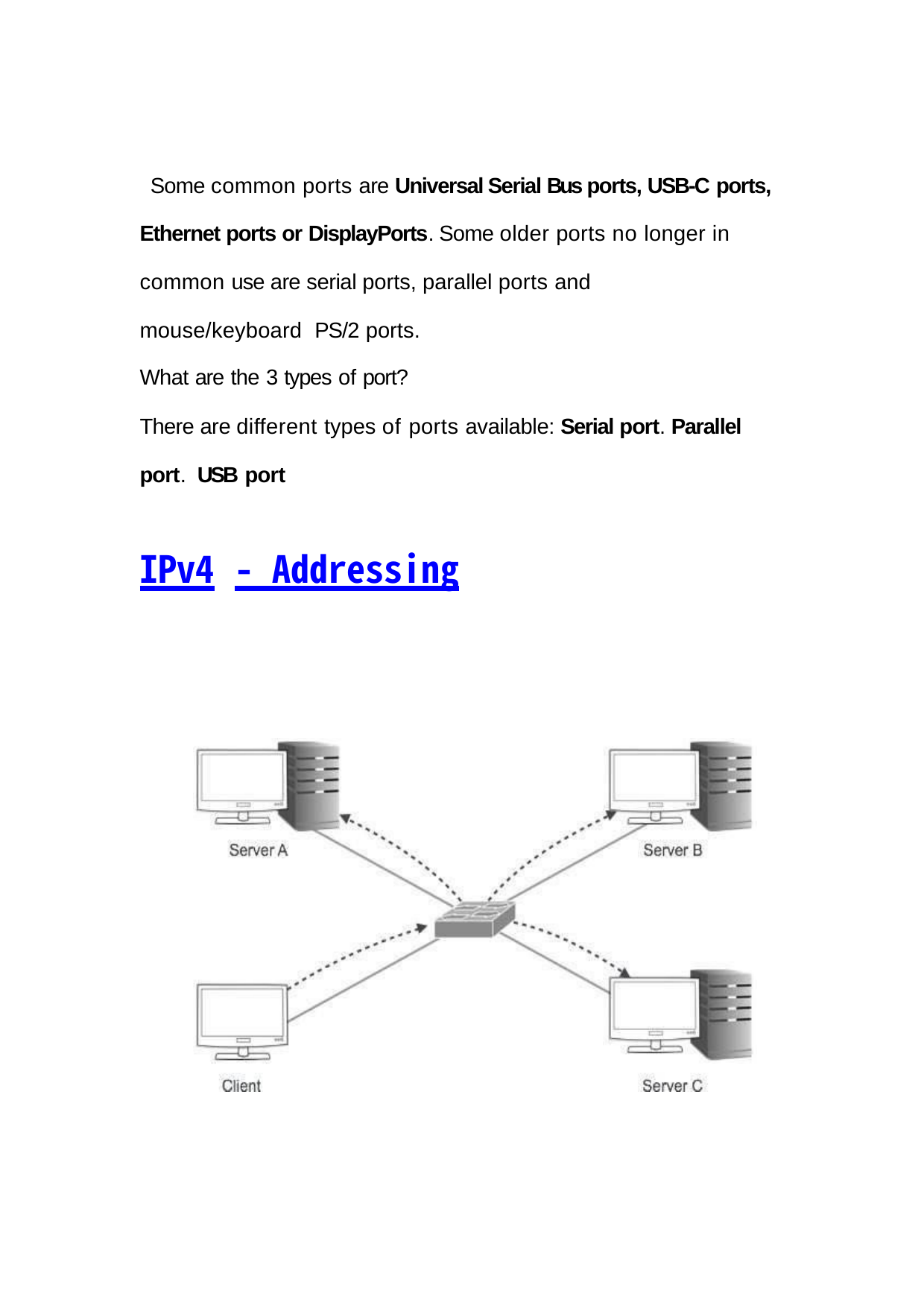

Some common ports are Universal Serial Bus ports, USB-C ports,
Ethernet ports or DisplayPorts. Some older ports no longer in  common use are serial ports, parallel ports and mouse/keyboard  PS/2 ports.
What are the 3 types of port?
There are different types of ports available: Serial port. Parallel port.  USB port
IPv4	- Addressing